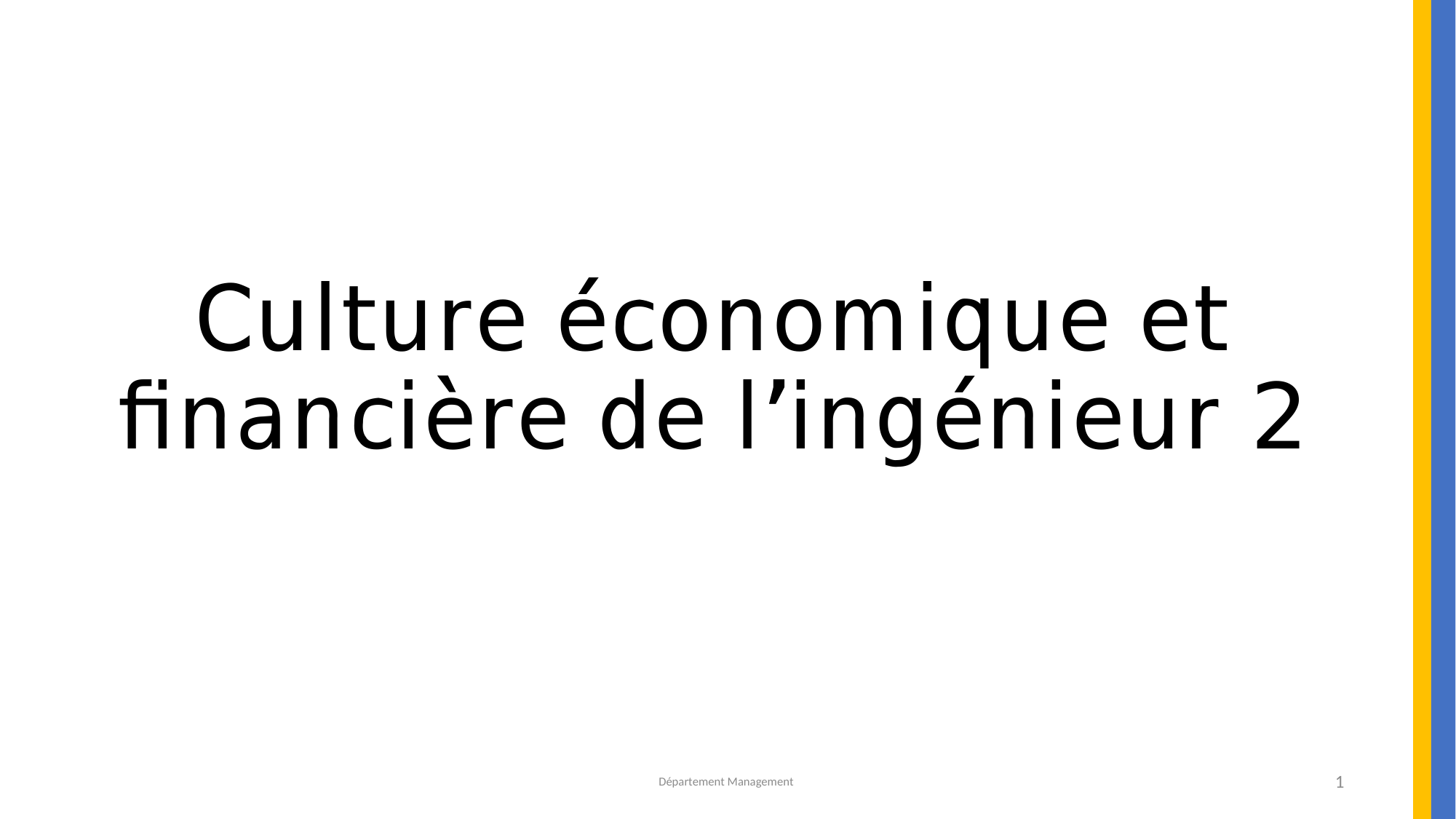

# Culture économique et financière de l’ingénieur 2
Département Management
1